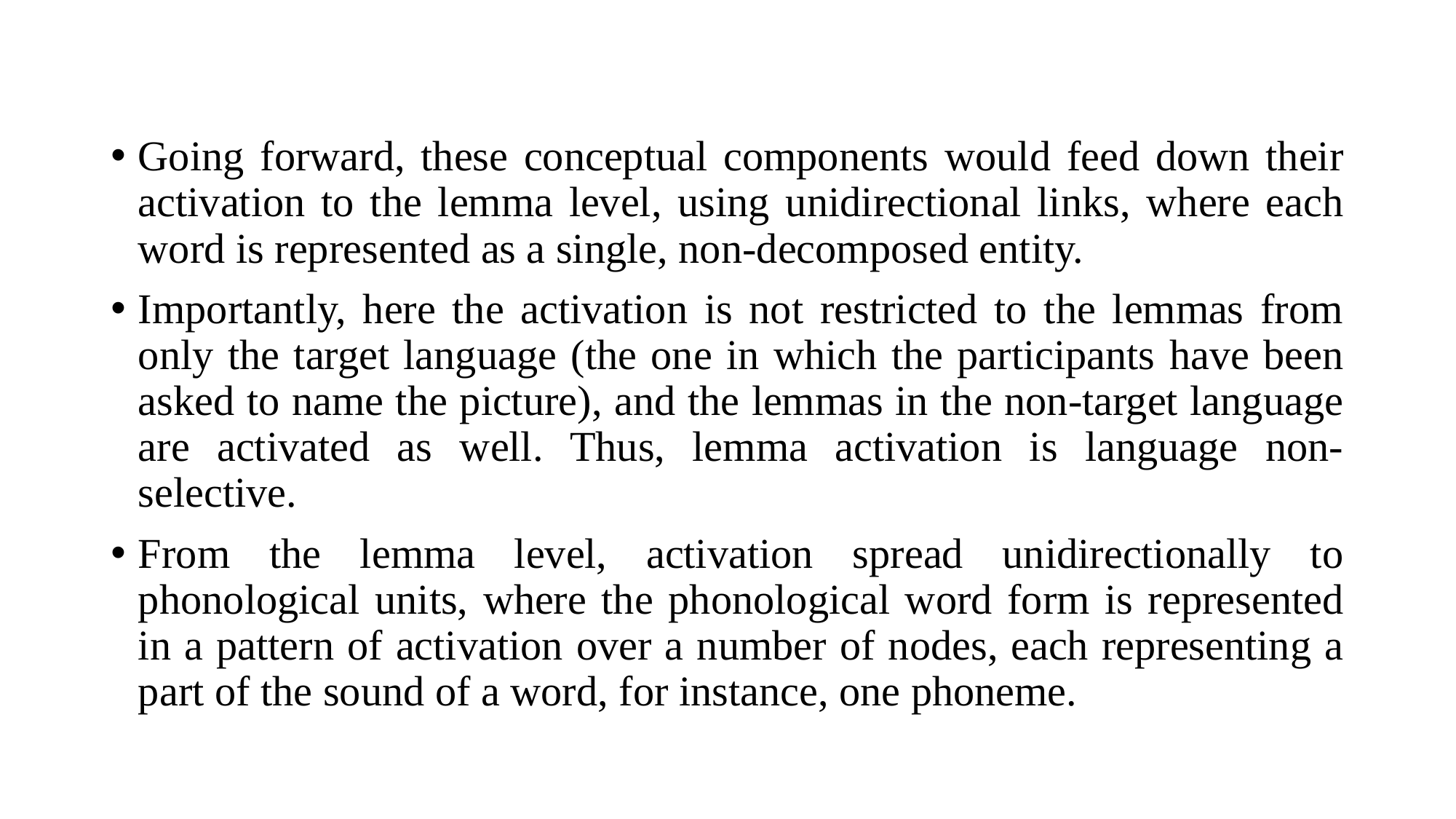

Going forward, these conceptual components would feed down their activation to the lemma level, using unidirectional links, where each word is represented as a single, non-decomposed entity.
Importantly, here the activation is not restricted to the lemmas from only the target language (the one in which the participants have been asked to name the picture), and the lemmas in the non-target language are activated as well. Thus, lemma activation is language non-selective.
From the lemma level, activation spread unidirectionally to phonological units, where the phonological word form is represented in a pattern of activation over a number of nodes, each representing a part of the sound of a word, for instance, one phoneme.